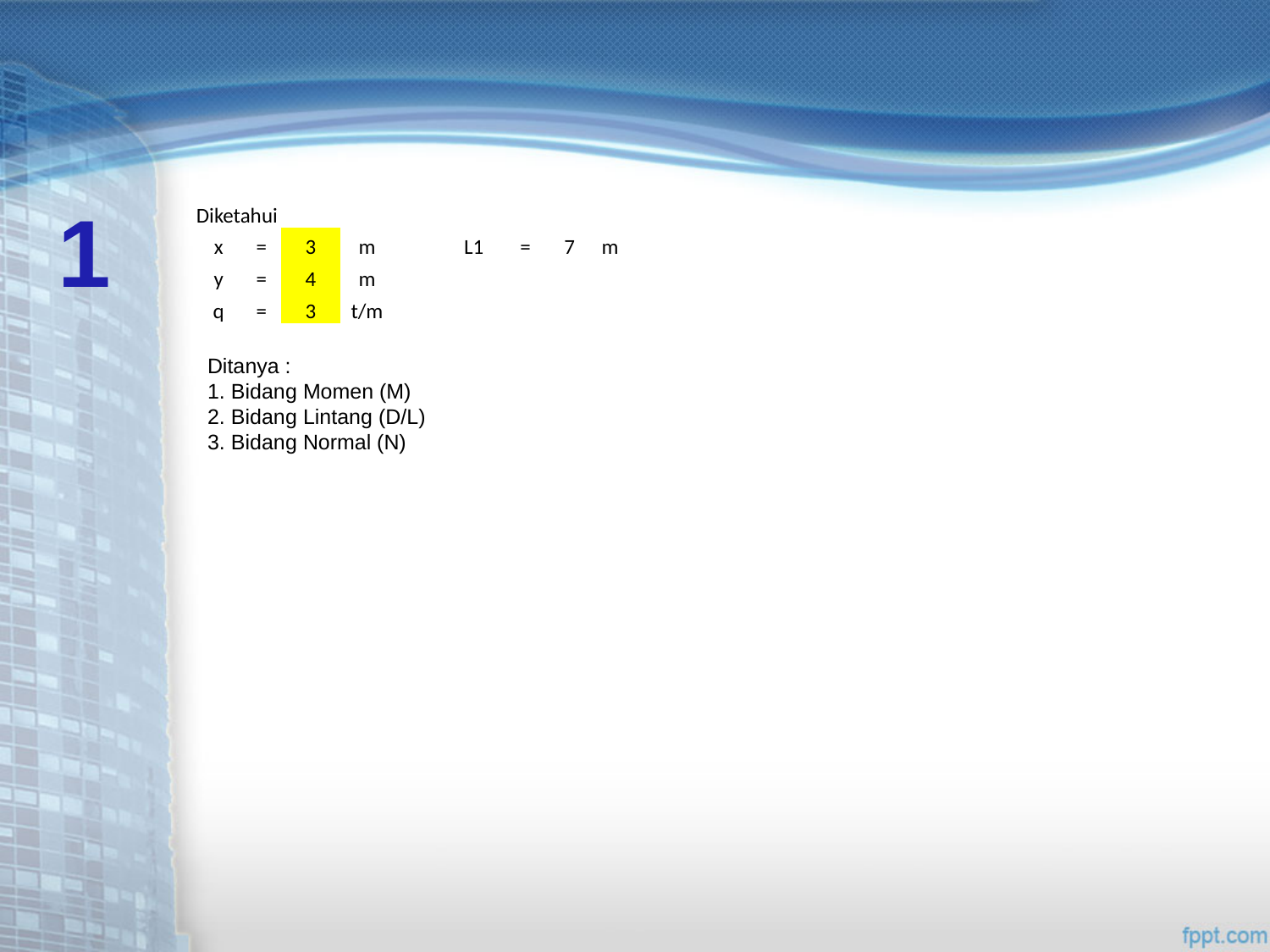

1
| Diketahui |  |  |  |  |  |  |  |  |
| --- | --- | --- | --- | --- | --- | --- | --- | --- |
| x | = | 3 | m |  | L1 | = | 7 | m |
| y | = | 4 | m |  |  |  |  |  |
| q | = | 3 | t/m |  |  |  |  |  |
Ditanya :
1. Bidang Momen (M)
2. Bidang Lintang (D/L)
3. Bidang Normal (N)